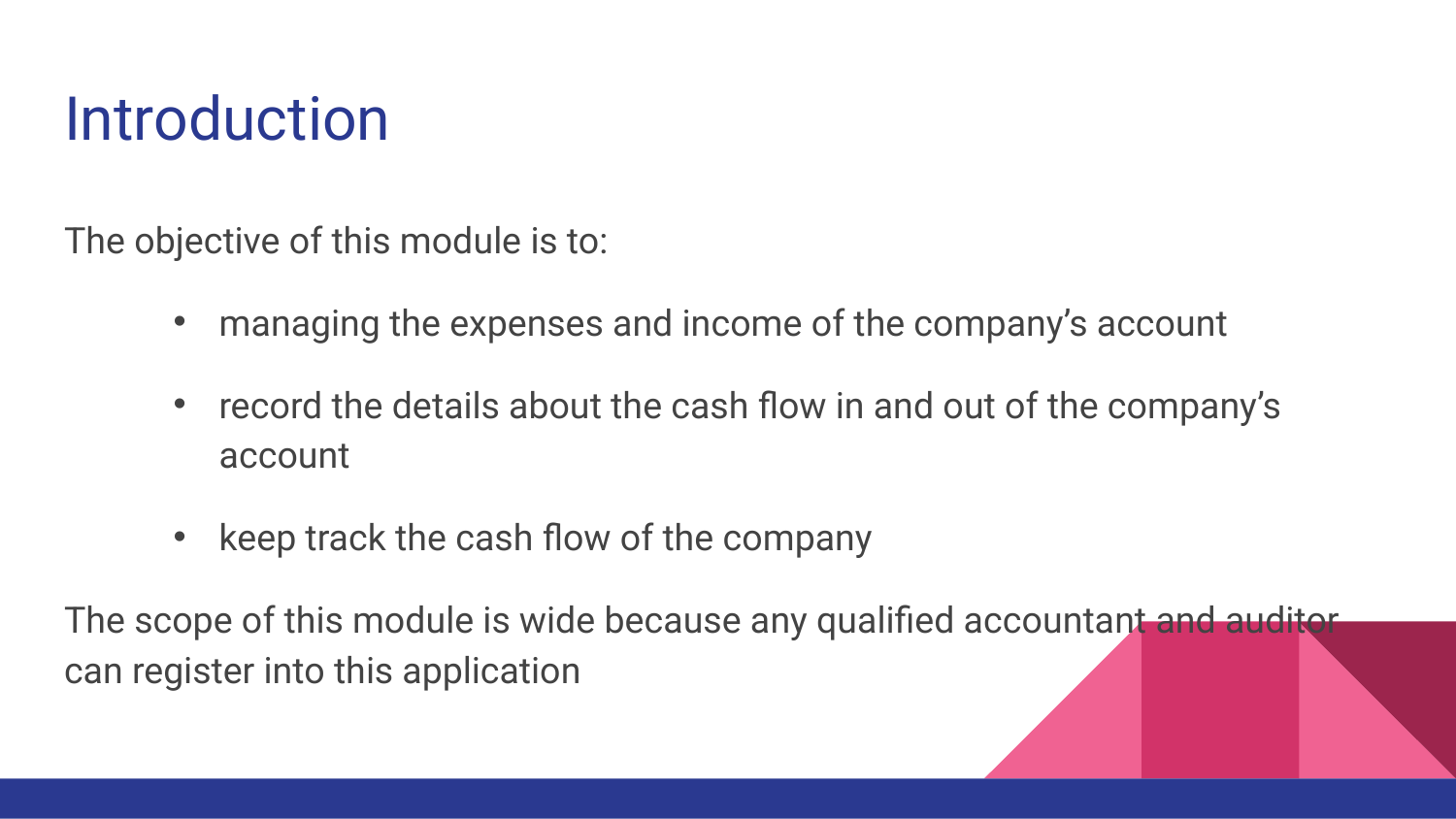

# Introduction

The objective of this module is to:
managing the expenses and income of the company’s account
record the details about the cash flow in and out of the company’s account
keep track the cash flow of the company
The scope of this module is wide because any qualified accountant and auditor can register into this application